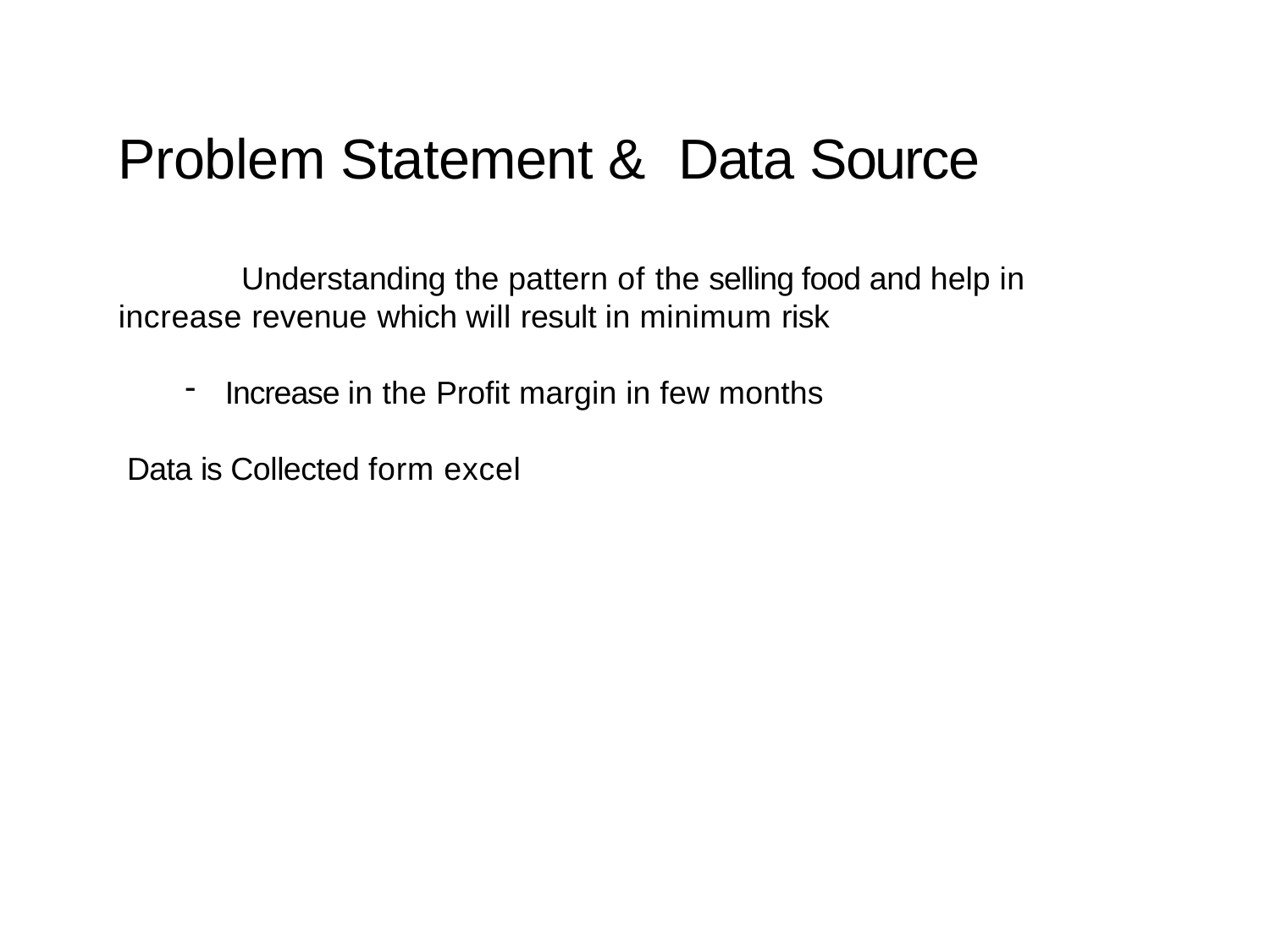

Problem Statement & Data Source

              Understanding the pattern of the selling food and help in increase revenue which will result in minimum risk

Increase in the Profit margin in few months

 Data is Collected form excel